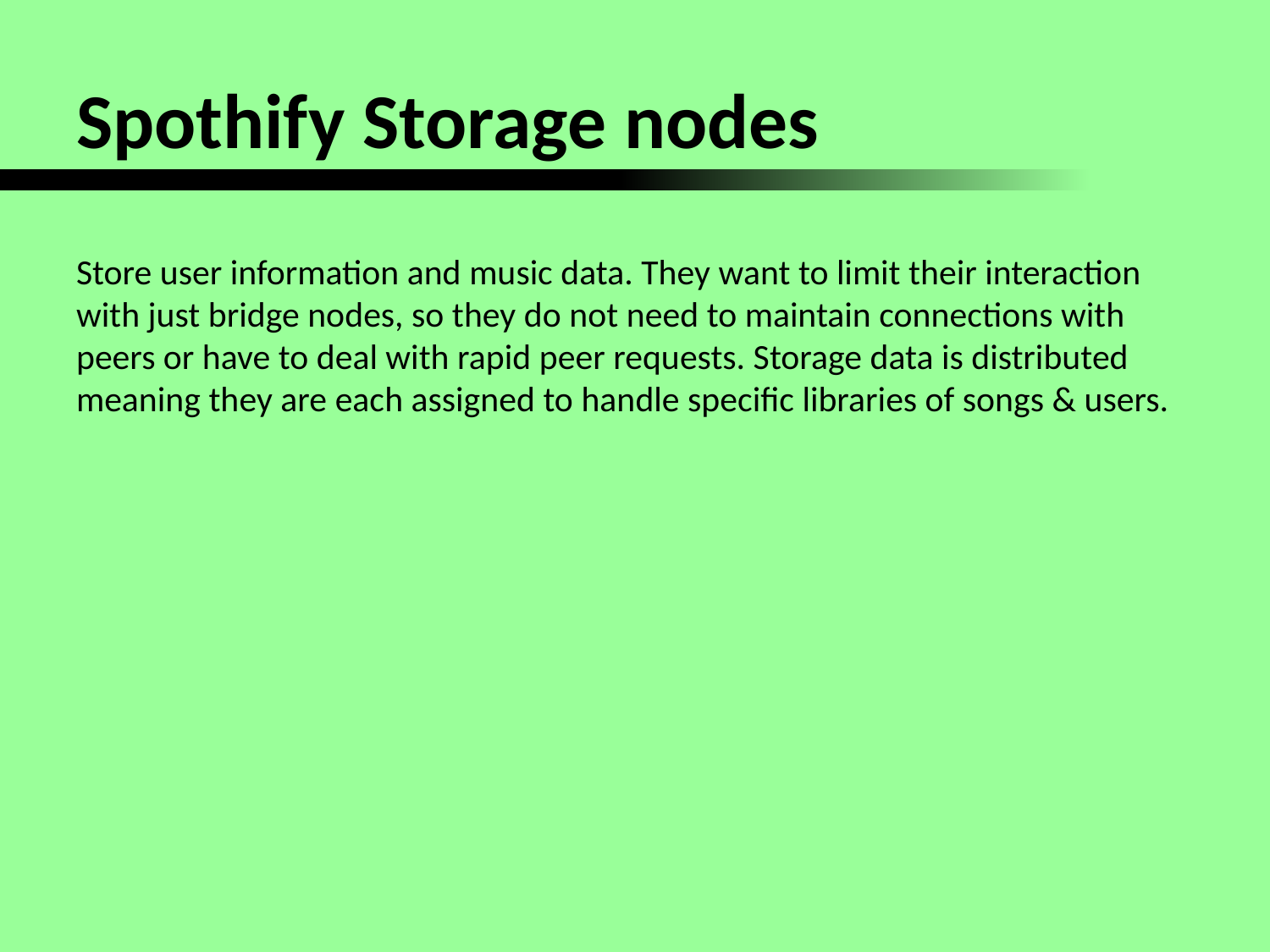

Spothify Storage nodes

Store user information and music data. They want to limit their interaction with just bridge nodes, so they do not need to maintain connections with peers or have to deal with rapid peer requests. Storage data is distributed meaning they are each assigned to handle specific libraries of songs & users.